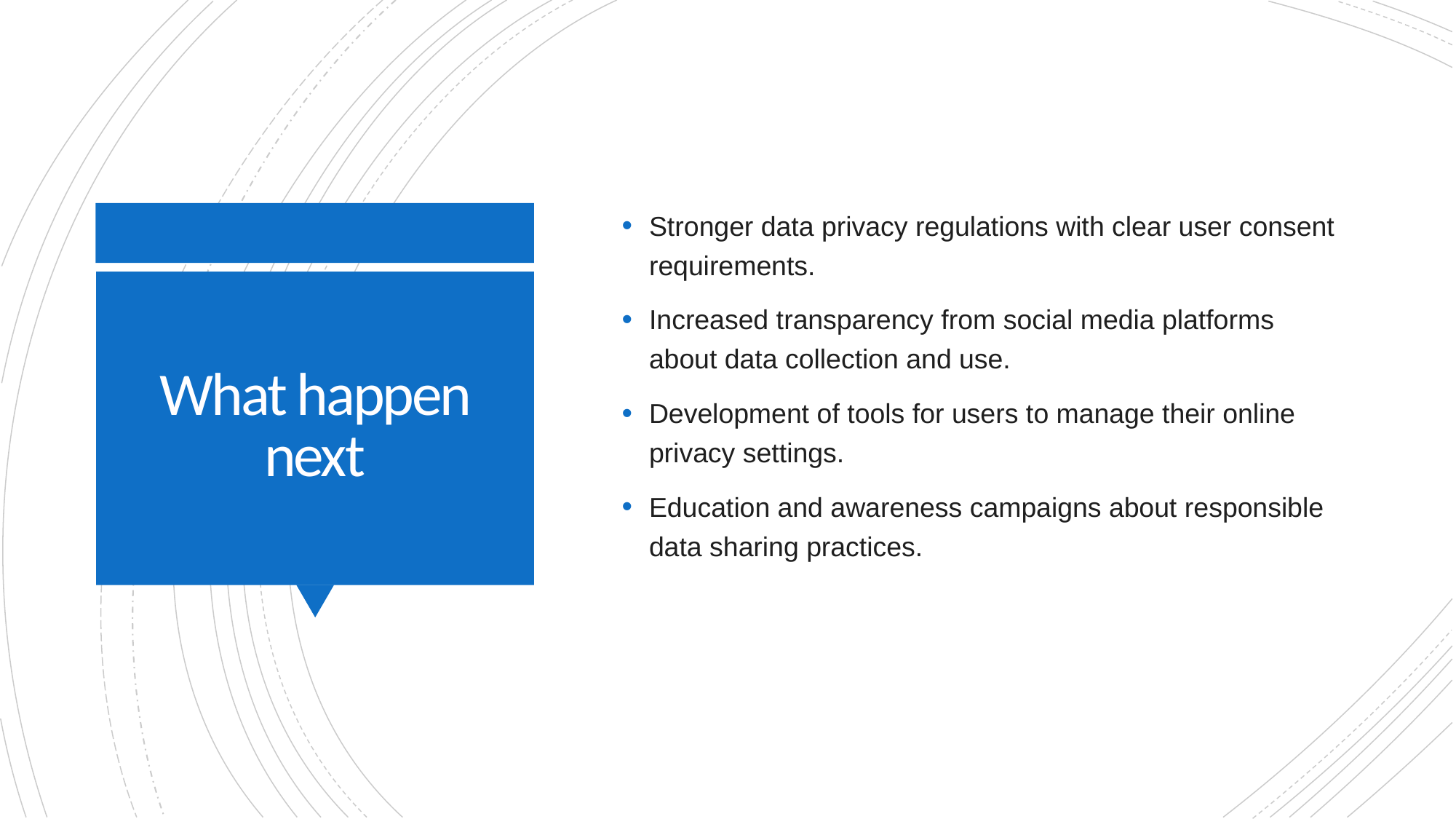

Stronger data privacy regulations with clear user consent requirements.
Increased transparency from social media platforms about data collection and use.
Development of tools for users to manage their online privacy settings.
Education and awareness campaigns about responsible data sharing practices.

# What happen next